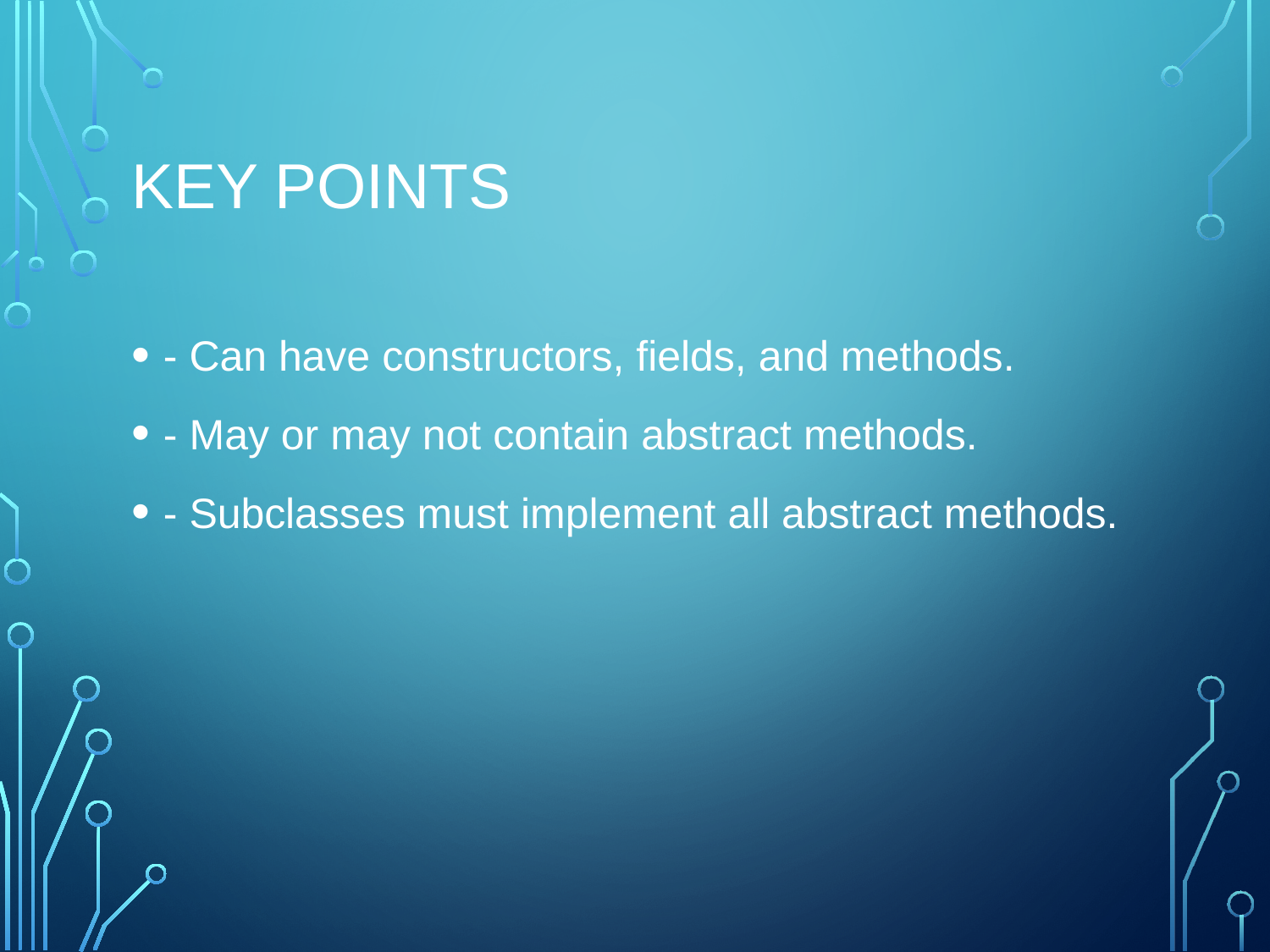

# Key Points
- Can have constructors, fields, and methods.
- May or may not contain abstract methods.
- Subclasses must implement all abstract methods.